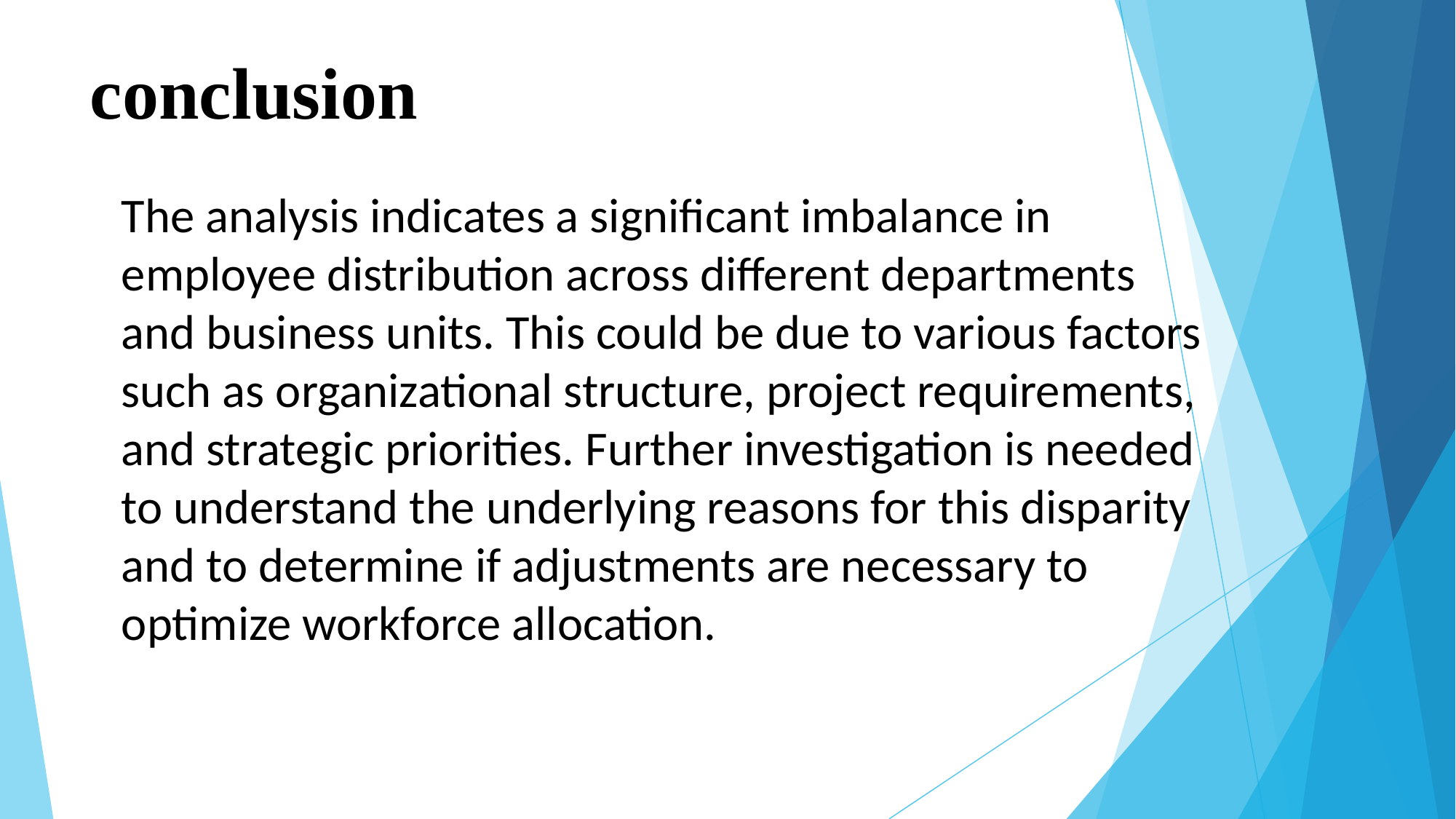

# conclusion
The analysis indicates a significant imbalance in employee distribution across different departments and business units. This could be due to various factors such as organizational structure, project requirements, and strategic priorities. Further investigation is needed to understand the underlying reasons for this disparity and to determine if adjustments are necessary to optimize workforce allocation.